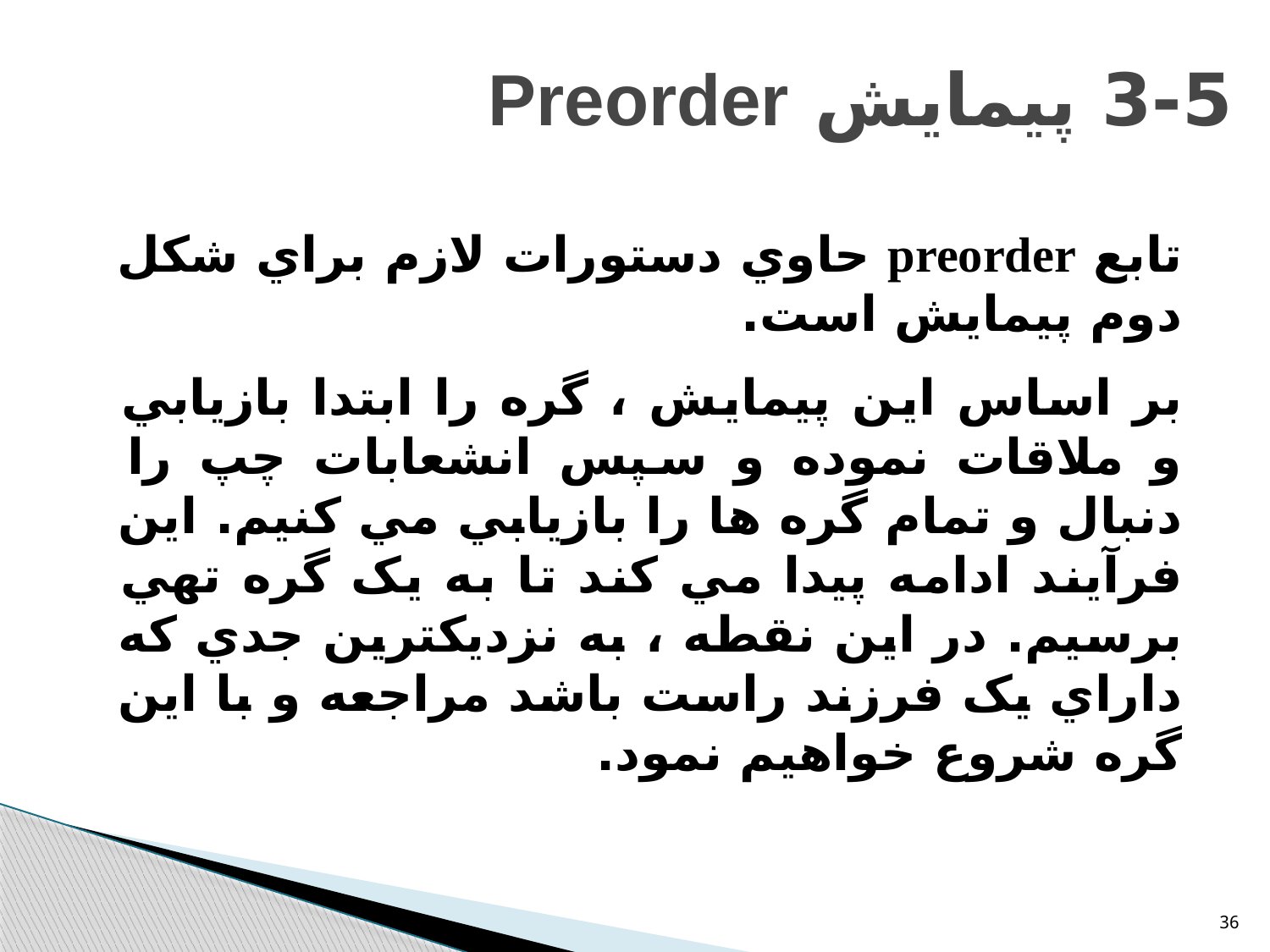

# 3-5 پيمايش Preorder
تابع preorder حاوي دستورات لازم براي شکل دوم پيمايش است.
بر اساس اين پيمايش ، گره را ابتدا بازيابي و ملاقات نموده و سپس انشعابات چپ را دنبال و تمام گره ها را بازيابي مي کنيم. اين فرآيند ادامه پيدا مي کند تا به يک گره تهي برسيم. در اين نقطه ، به نزديکترين جدي که داراي يک فرزند راست باشد مراجعه و با اين گره شروع خواهيم نمود.
36